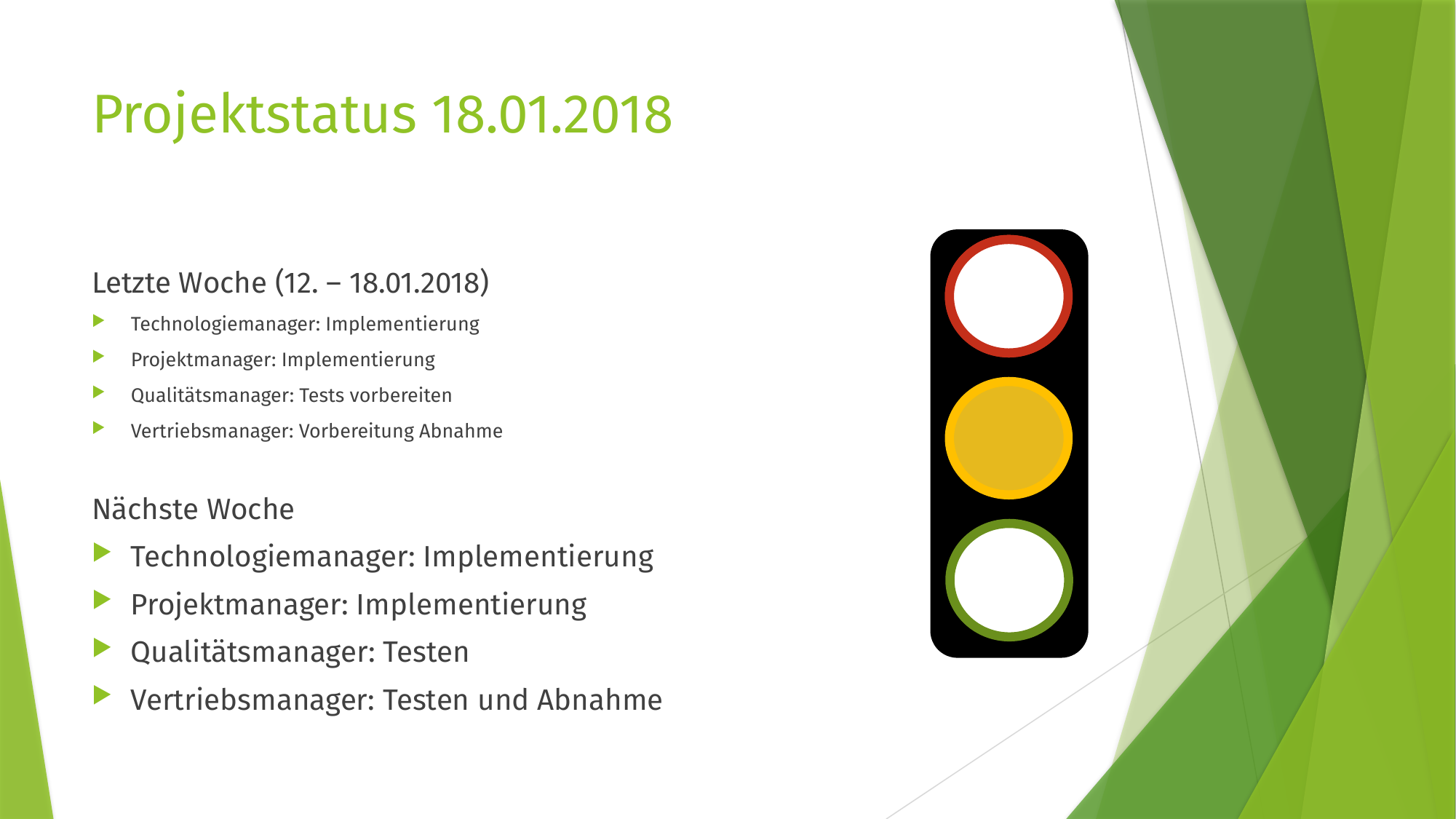

# Projektstatus 18.01.2018

Letzte Woche (12. – 18.01.2018)
Technologiemanager: Implementierung
Projektmanager: Implementierung
Qualitätsmanager: Tests vorbereiten
Vertriebsmanager: Vorbereitung Abnahme

Nächste Woche
Technologiemanager: Implementierung
Projektmanager: Implementierung
Qualitätsmanager: Testen
Vertriebsmanager: Testen und Abnahme